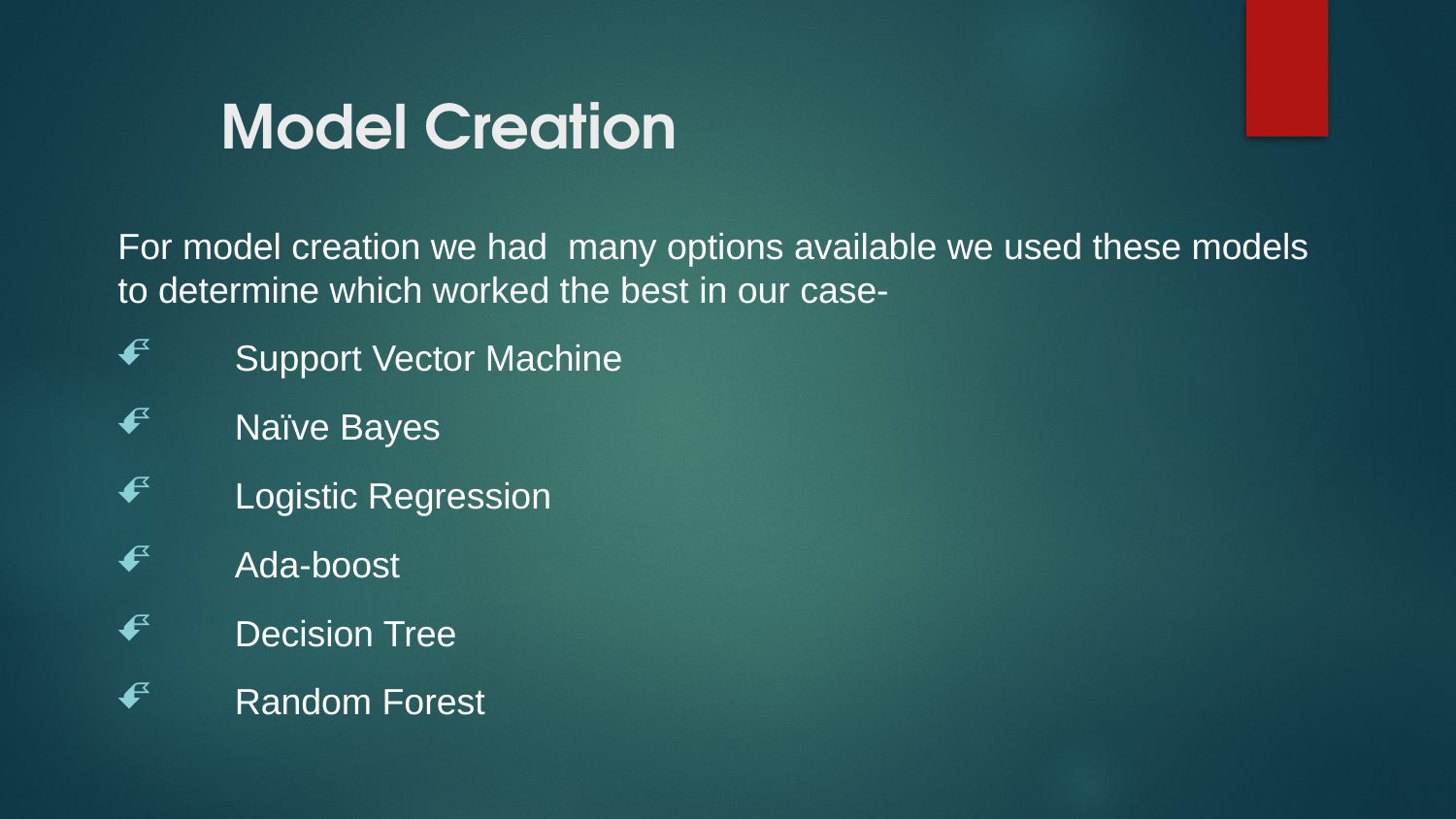

# Model Creation
For model creation we had  many options available we used these models to determine which worked the best in our case-
       Support Vector Machine
       Naïve Bayes
       Logistic Regression
       Ada-boost
       Decision Tree
       Random Forest